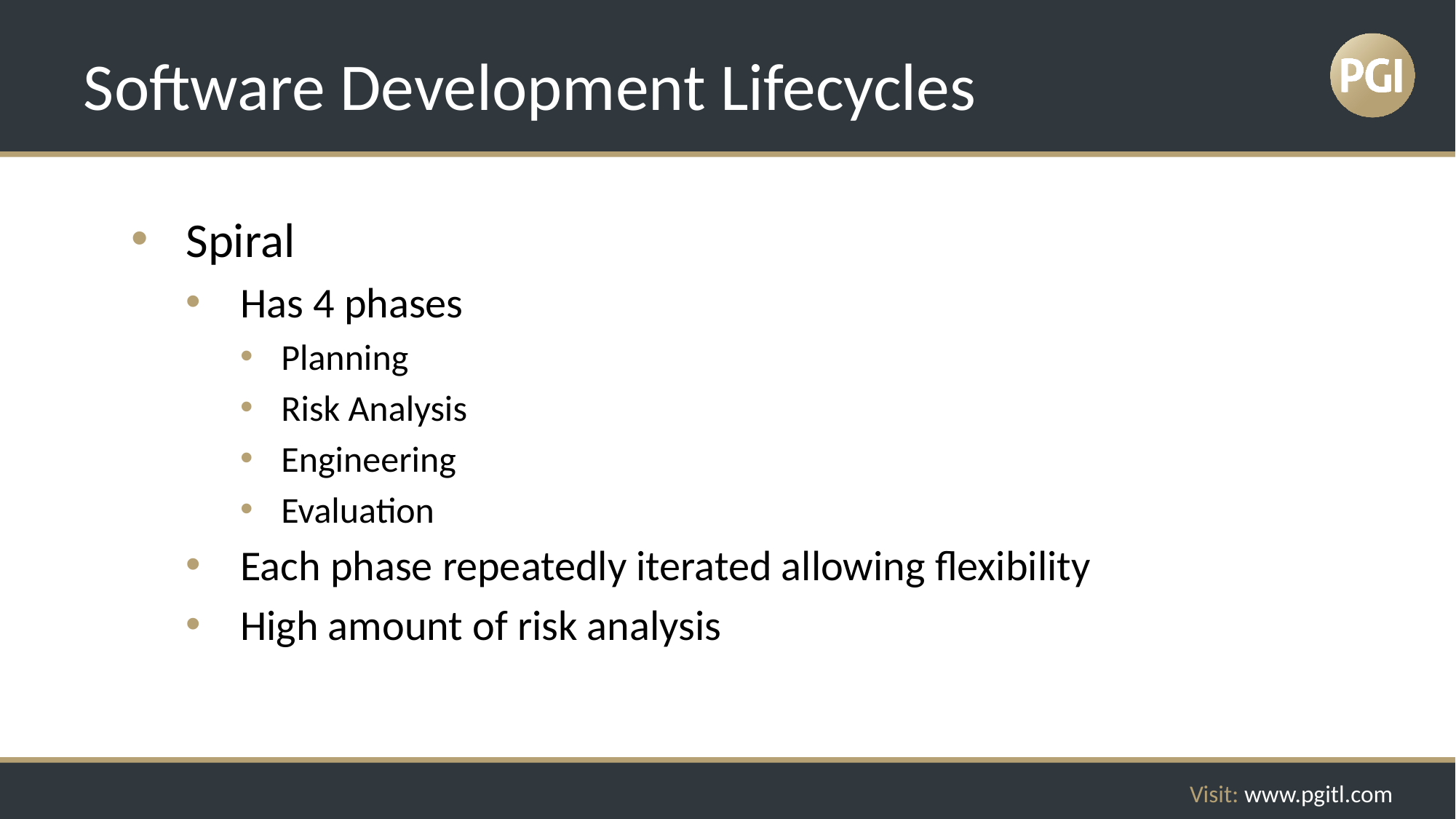

# Software Development Lifecycles
Spiral
Has 4 phases
Planning
Risk Analysis
Engineering
Evaluation
Each phase repeatedly iterated allowing flexibility
High amount of risk analysis